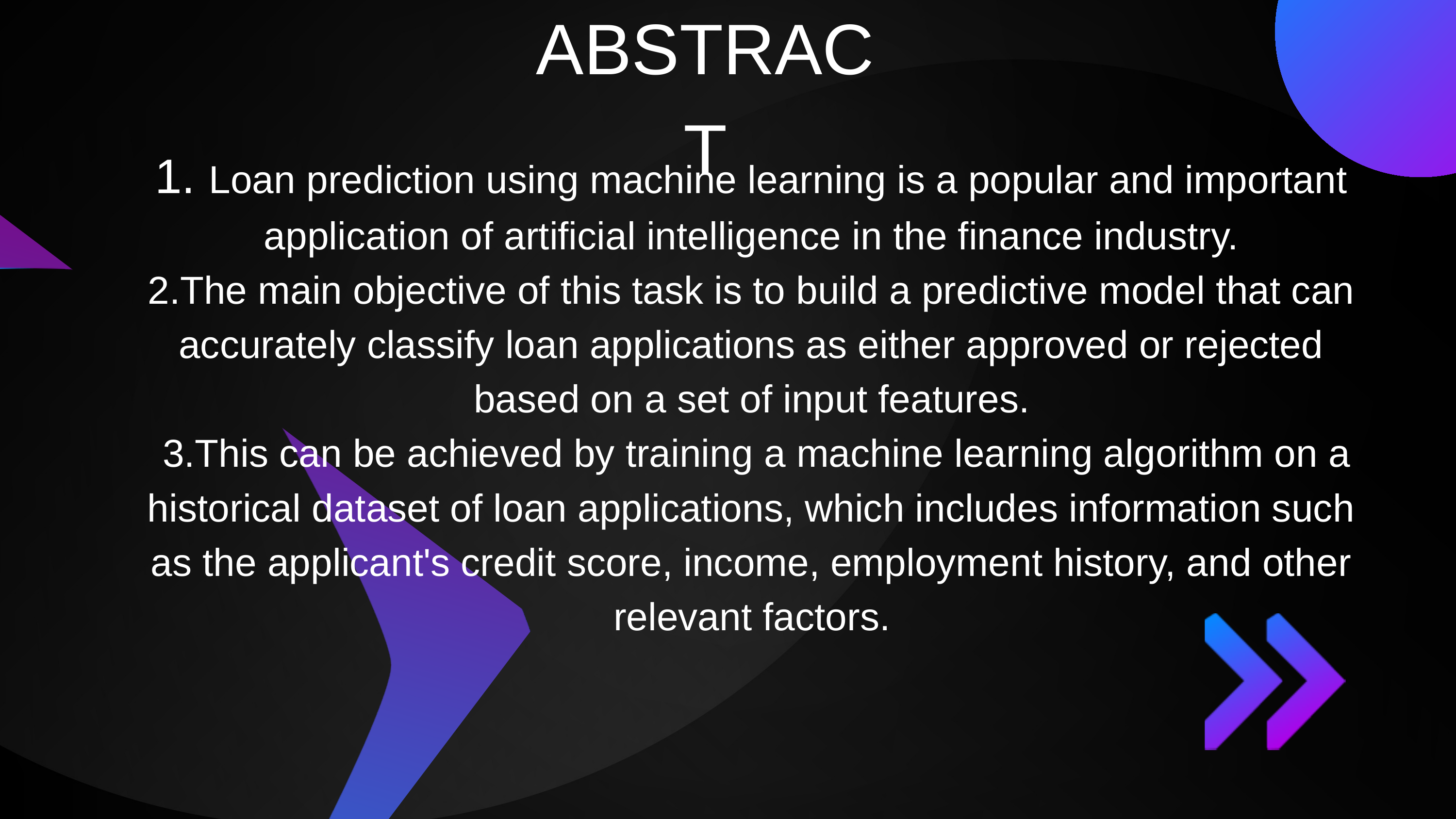

ABSTRACT
1. Loan prediction using machine learning is a popular and important application of artificial intelligence in the finance industry.
2.The main objective of this task is to build a predictive model that can accurately classify loan applications as either approved or rejected based on a set of input features.
 3.This can be achieved by training a machine learning algorithm on a historical dataset of loan applications, which includes information such as the applicant's credit score, income, employment history, and other relevant factors.